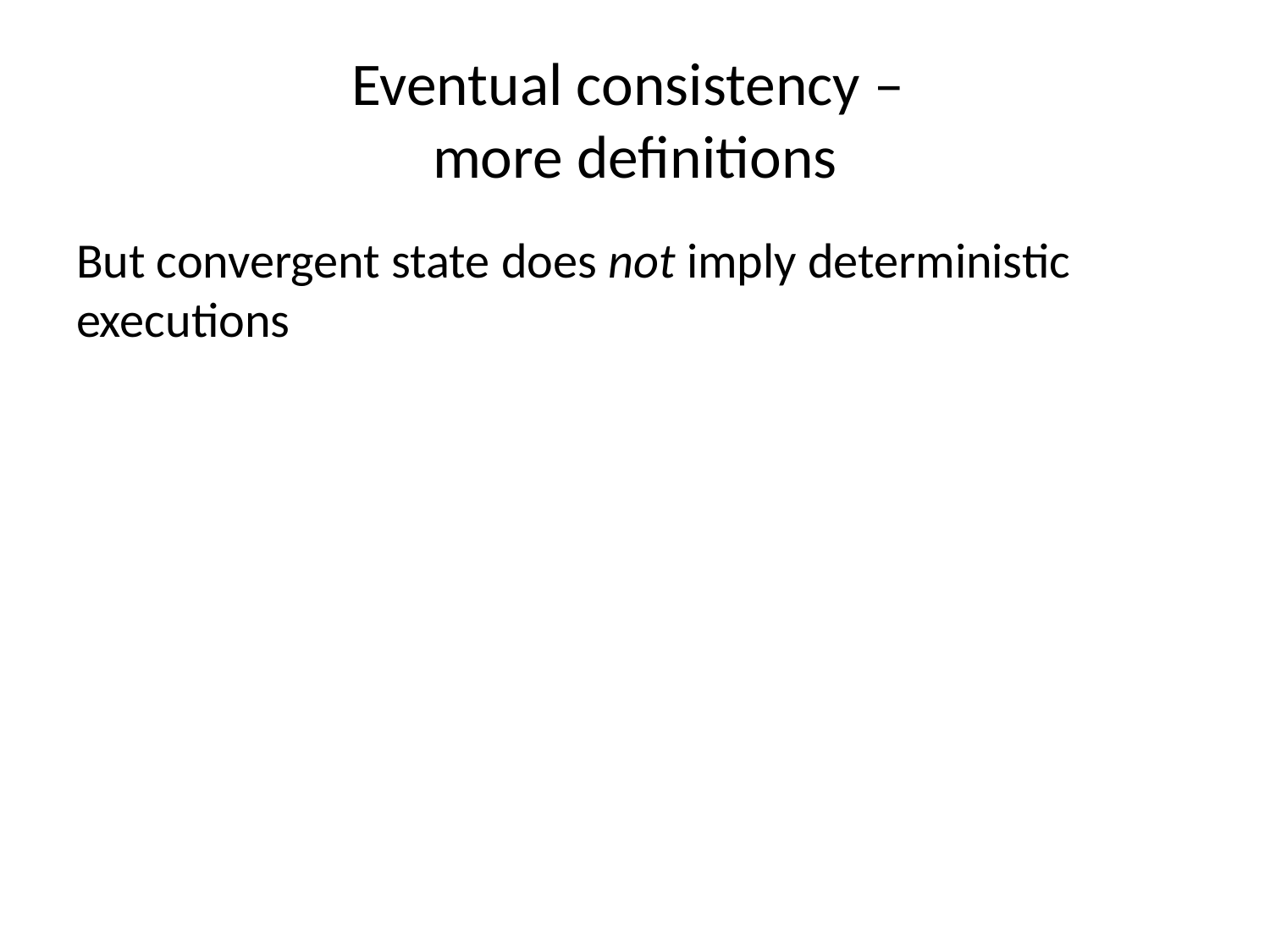

# Eventual consistency – more definitions
But convergent state does not imply deterministic executions